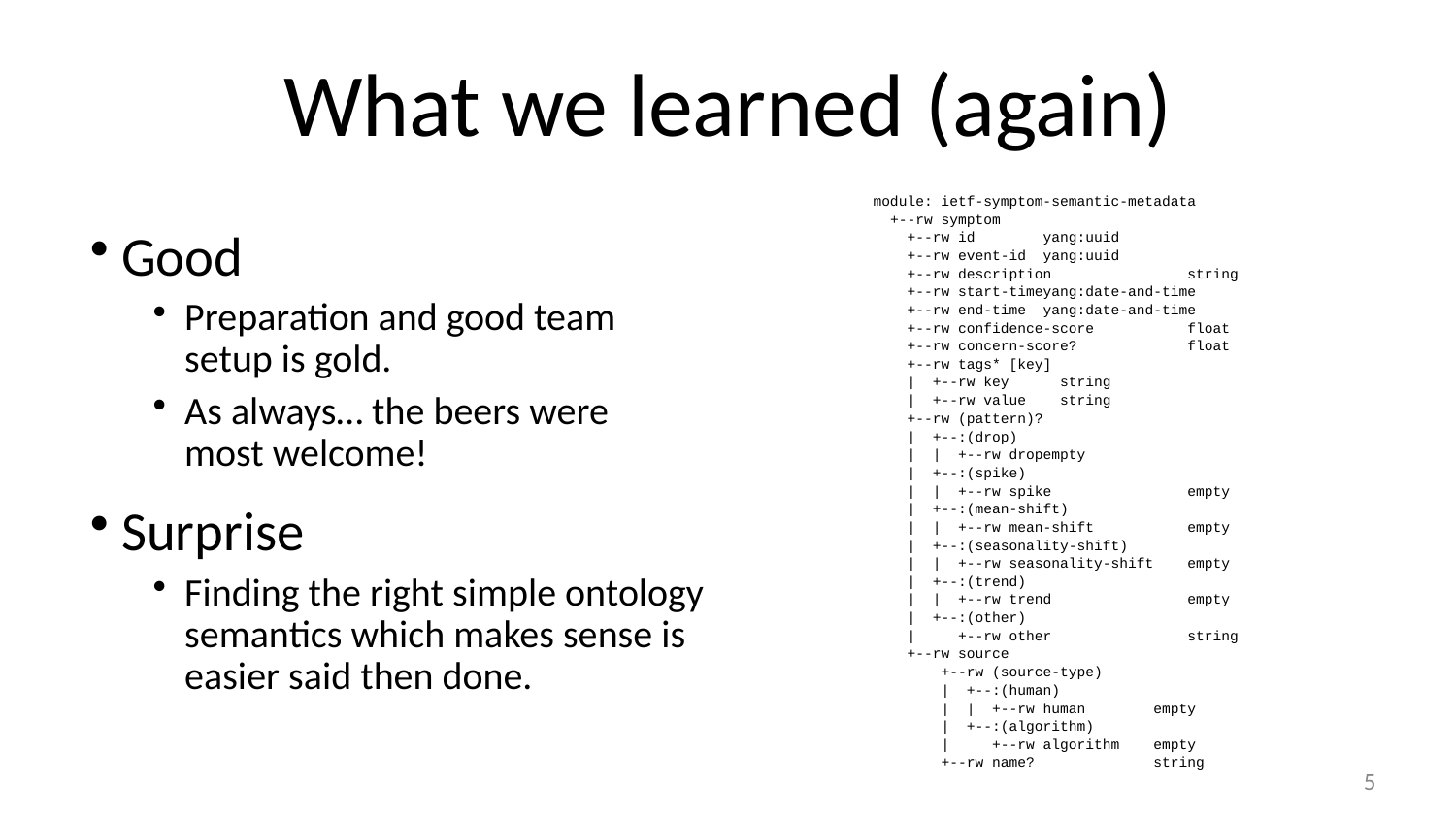

# What we learned (again)
module: ietf-symptom-semantic-metadata
  +--rw symptom
    +--rw id        yang:uuid
    +--rw event-id  yang:uuid
    +--rw description                string
    +--rw start-timeyang:date-and-time
    +--rw end-time  yang:date-and-time
    +--rw confidence-score           float
    +--rw concern-score?             float
    +--rw tags* [key]
    |  +--rw key      string
    |  +--rw value    string
    +--rw (pattern)?
    |  +--:(drop)
    |  |  +--rw dropempty
    |  +--:(spike)
    |  |  +--rw spike                empty
    |  +--:(mean-shift)
    |  |  +--rw mean-shift           empty
    |  +--:(seasonality-shift)
    |  |  +--rw seasonality-shift    empty
    |  +--:(trend)
    |  |  +--rw trend                empty
    |  +--:(other)
    |     +--rw other                string
    +--rw source
        +--rw (source-type)
        |  +--:(human)
        |  |  +--rw human        empty
        |  +--:(algorithm)
        |     +--rw algorithm    empty
        +--rw name?              string
Good
Preparation and good team
setup is gold.
As always… the beers were
most welcome!
Surprise
Finding the right simple ontology
semantics which makes sense is
easier said then done.
5